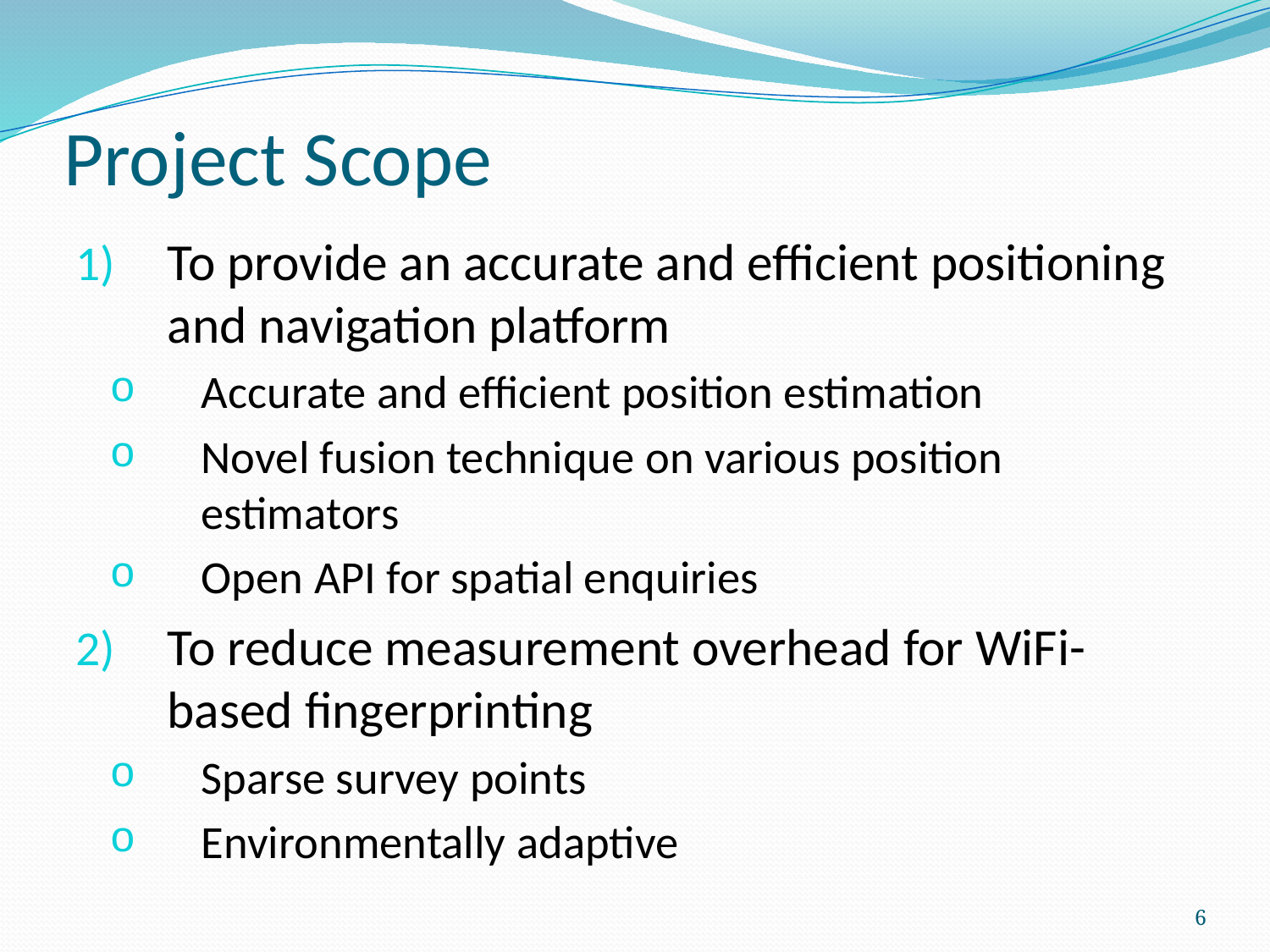

# Project Scope
To provide an accurate and efficient positioning and navigation platform
Accurate and efficient position estimation
Novel fusion technique on various position estimators
Open API for spatial enquiries
To reduce measurement overhead for WiFi-based fingerprinting
Sparse survey points
Environmentally adaptive
6